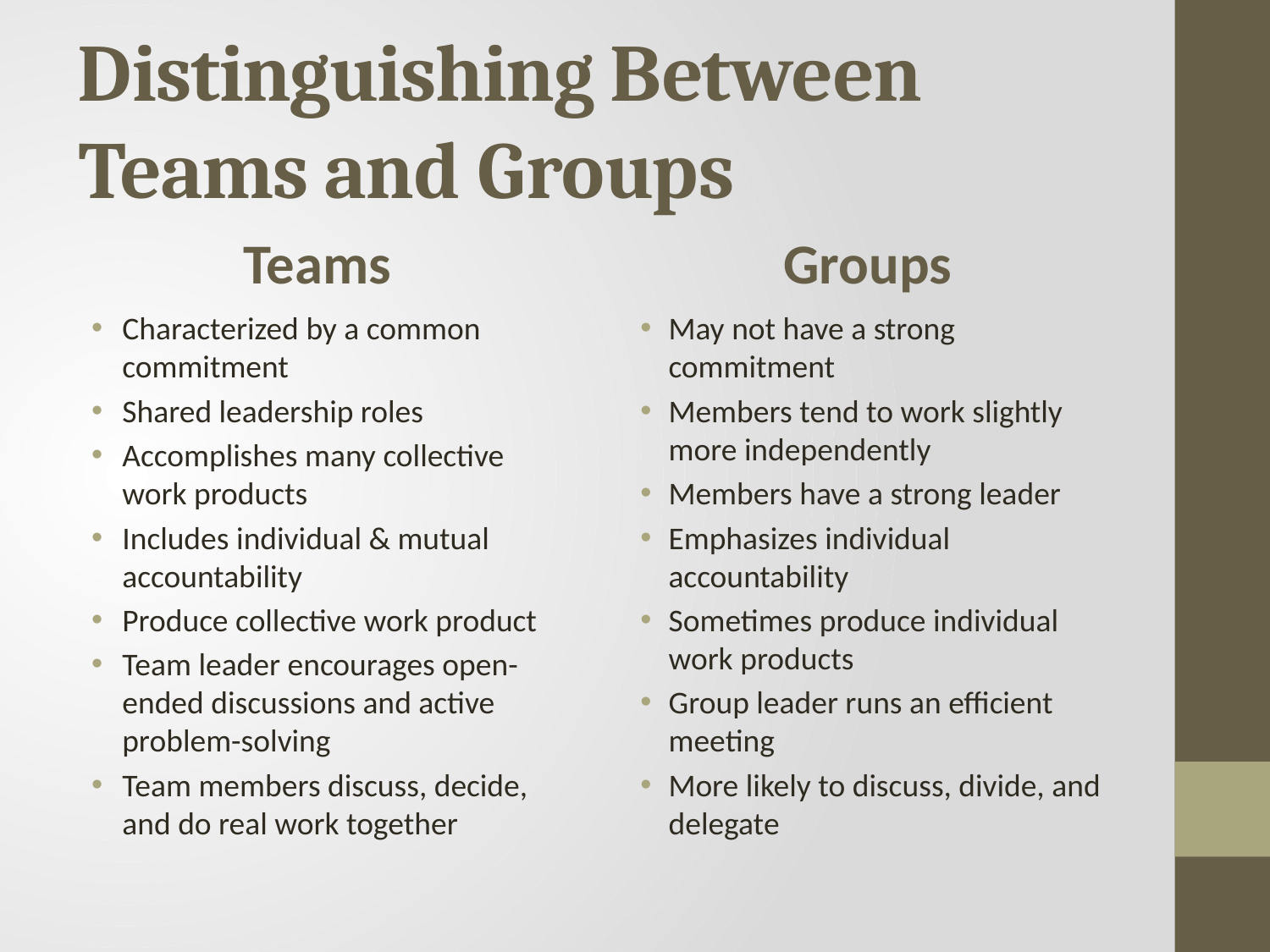

# Distinguishing Between Teams and Groups
Teams
Groups
Characterized by a common commitment
Shared leadership roles
Accomplishes many collective work products
Includes individual & mutual accountability
Produce collective work product
Team leader encourages open-ended discussions and active problem-solving
Team members discuss, decide, and do real work together
May not have a strong commitment
Members tend to work slightly more independently
Members have a strong leader
Emphasizes individual accountability
Sometimes produce individual work products
Group leader runs an efficient meeting
More likely to discuss, divide, and delegate